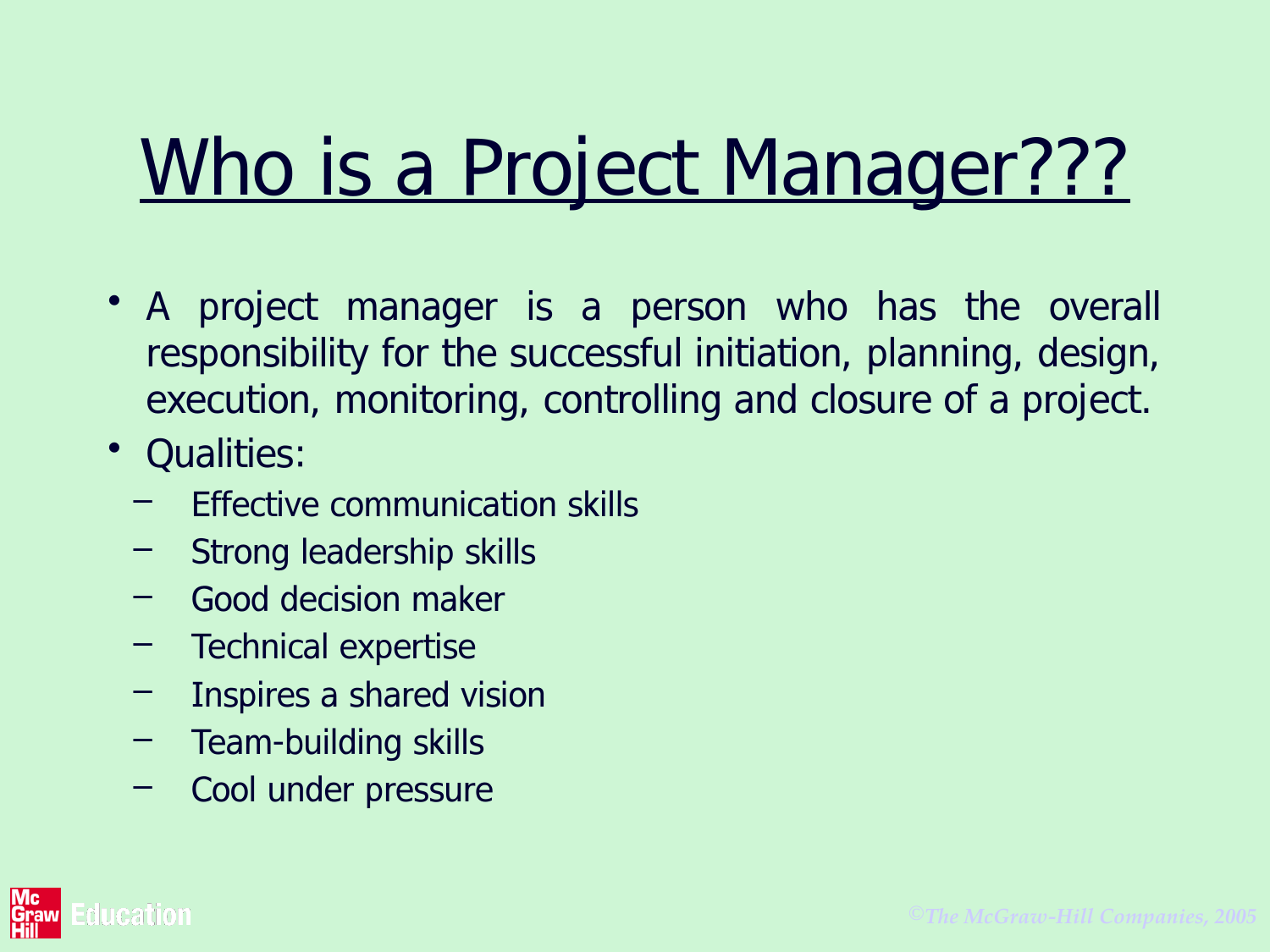

# Who is a Project Manager???
A project manager is a person who has the overall responsibility for the successful initiation, planning, design, execution, monitoring, controlling and closure of a project.
Qualities:
Effective communication skills
Strong leadership skills
Good decision maker
Technical expertise
Inspires a shared vision
Team-building skills
Cool under pressure